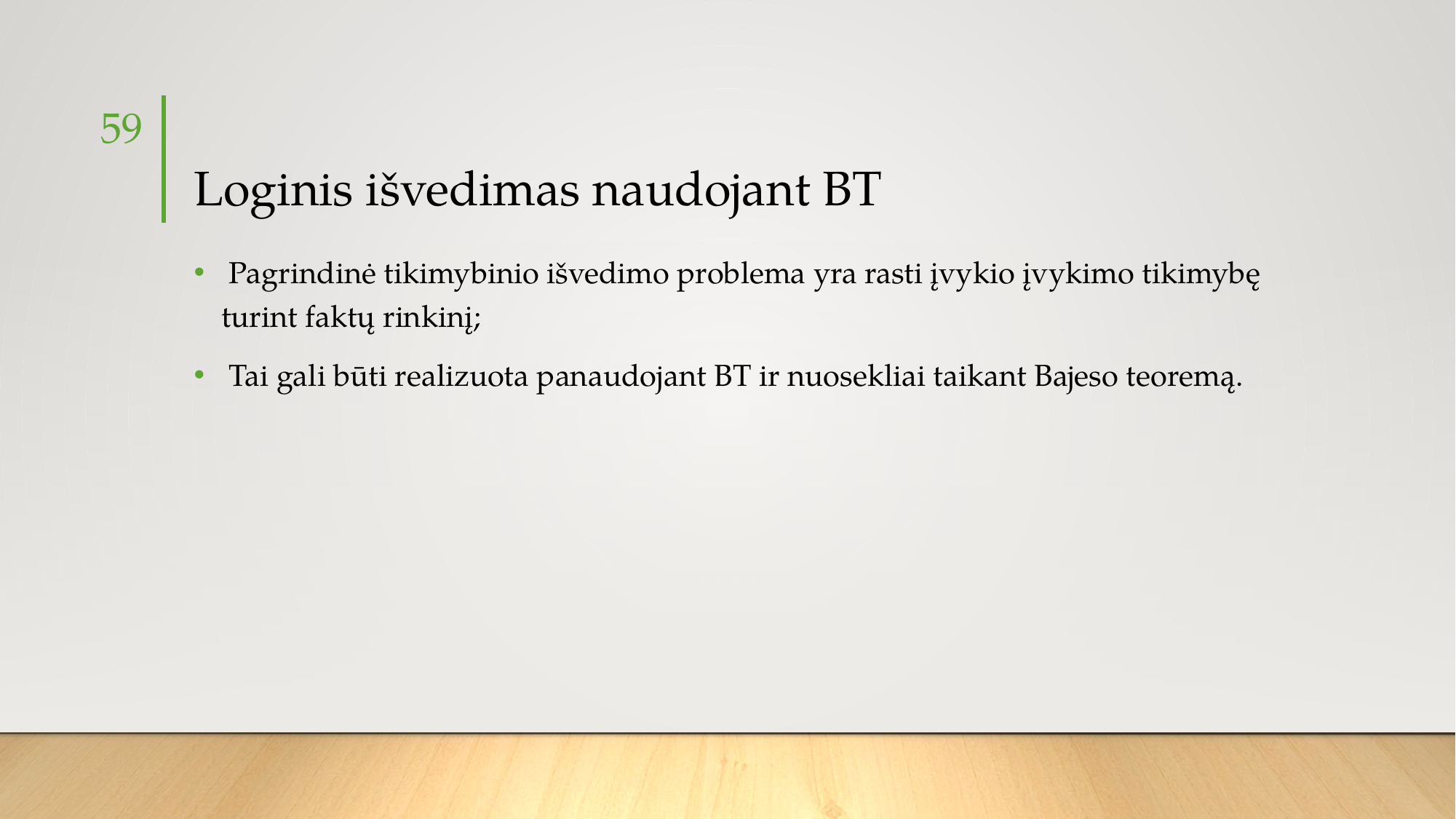

59
# Loginis išvedimas naudojant BT
 Pagrindinė tikimybinio išvedimo problema yra rasti įvykio įvykimo tikimybę turint faktų rinkinį;
 Tai gali būti realizuota panaudojant BT ir nuosekliai taikant Bajeso teoremą.